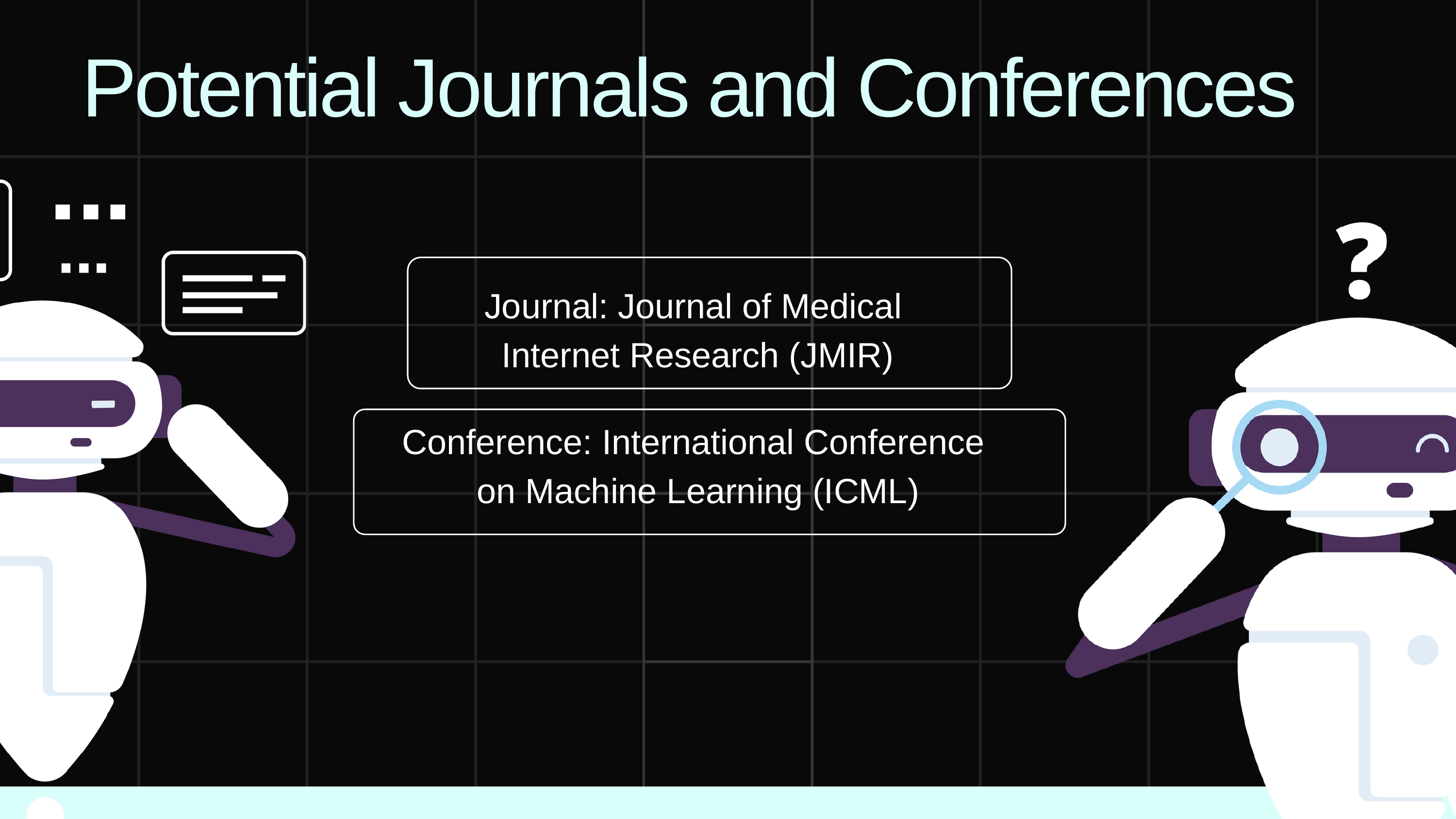

Potential Journals and Conferences

Journal: Journal of Medical
Internet Research (JMIR)

Conference: International Conference
on Machine Learning (ICML)